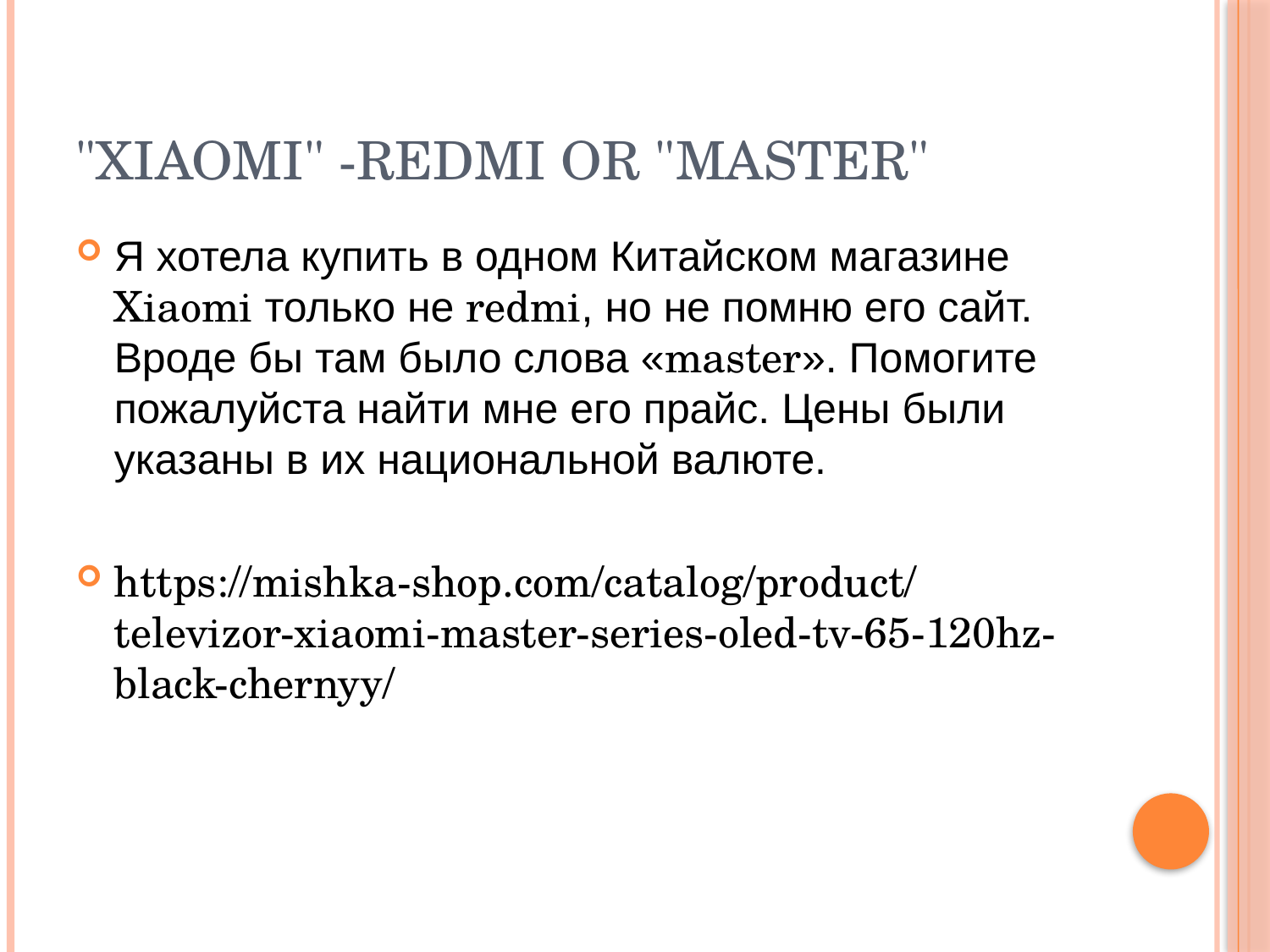

# "Xiaomi" -redmi OR "master"
Я хотела купить в одном Китайском магазине Xiaomi только не redmi, но не помню его сайт. Вроде бы там было слова «master». Помогите пожалуйста найти мне его прайс. Цены были указаны в их национальной валюте.

https://mishka-shop.com/catalog/product/televizor-xiaomi-master-series-oled-tv-65-120hz-black-chernyy/